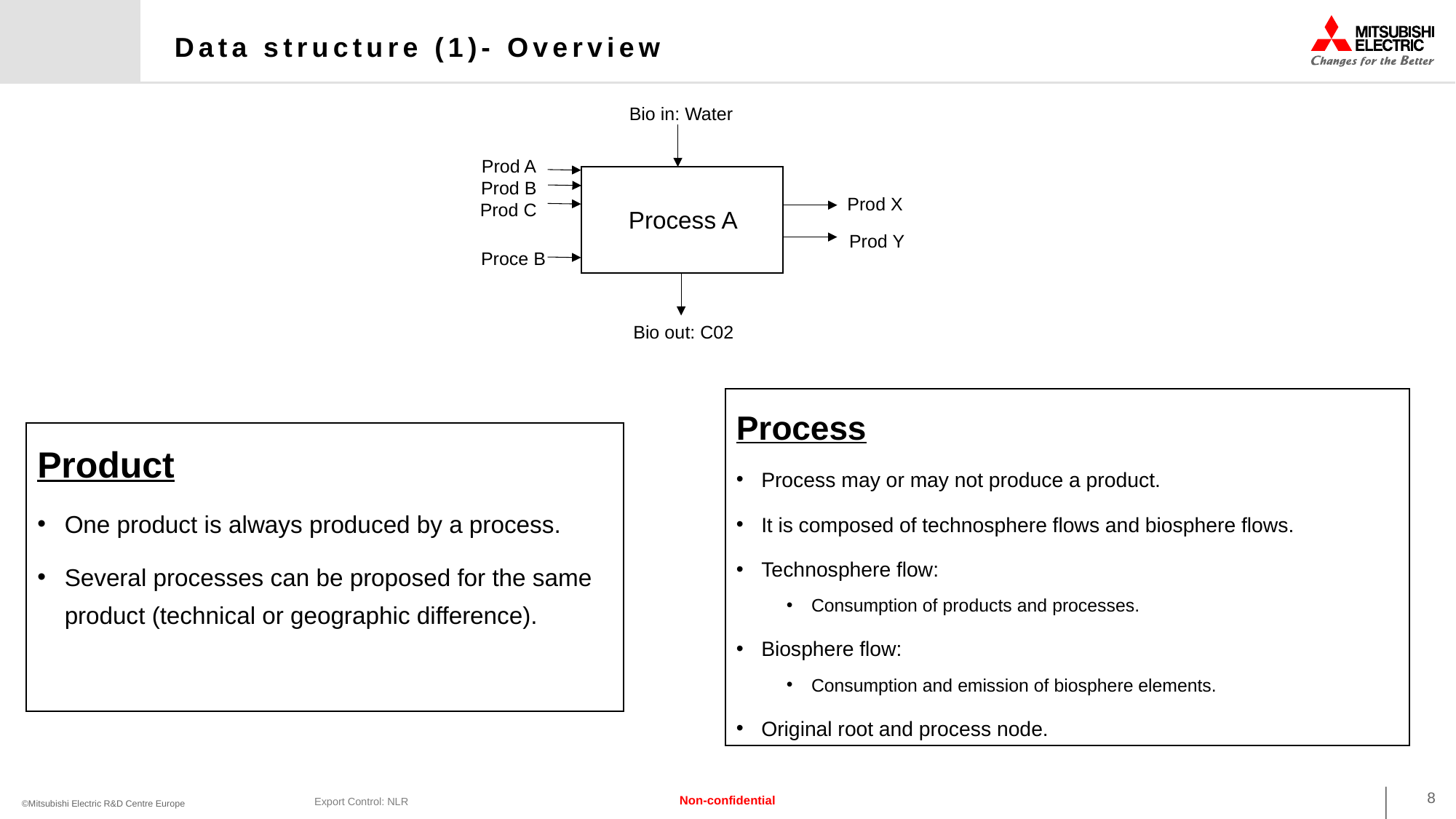

# Data structure (1)- Overview
Bio in: Water
Prod A
Prod B

Prod X
Prod C
Process A
Prod Y
Proce B
Bio out: C02
Process
Process may or may not produce a product.
It is composed of technosphere flows and biosphere flows.
Technosphere flow:
Consumption of products and processes.
Biosphere flow:
Consumption and emission of biosphere elements.
Original root and process node.

Product
One product is always produced by a process.
Several processes can be proposed for the same product (technical or geographic difference).

8